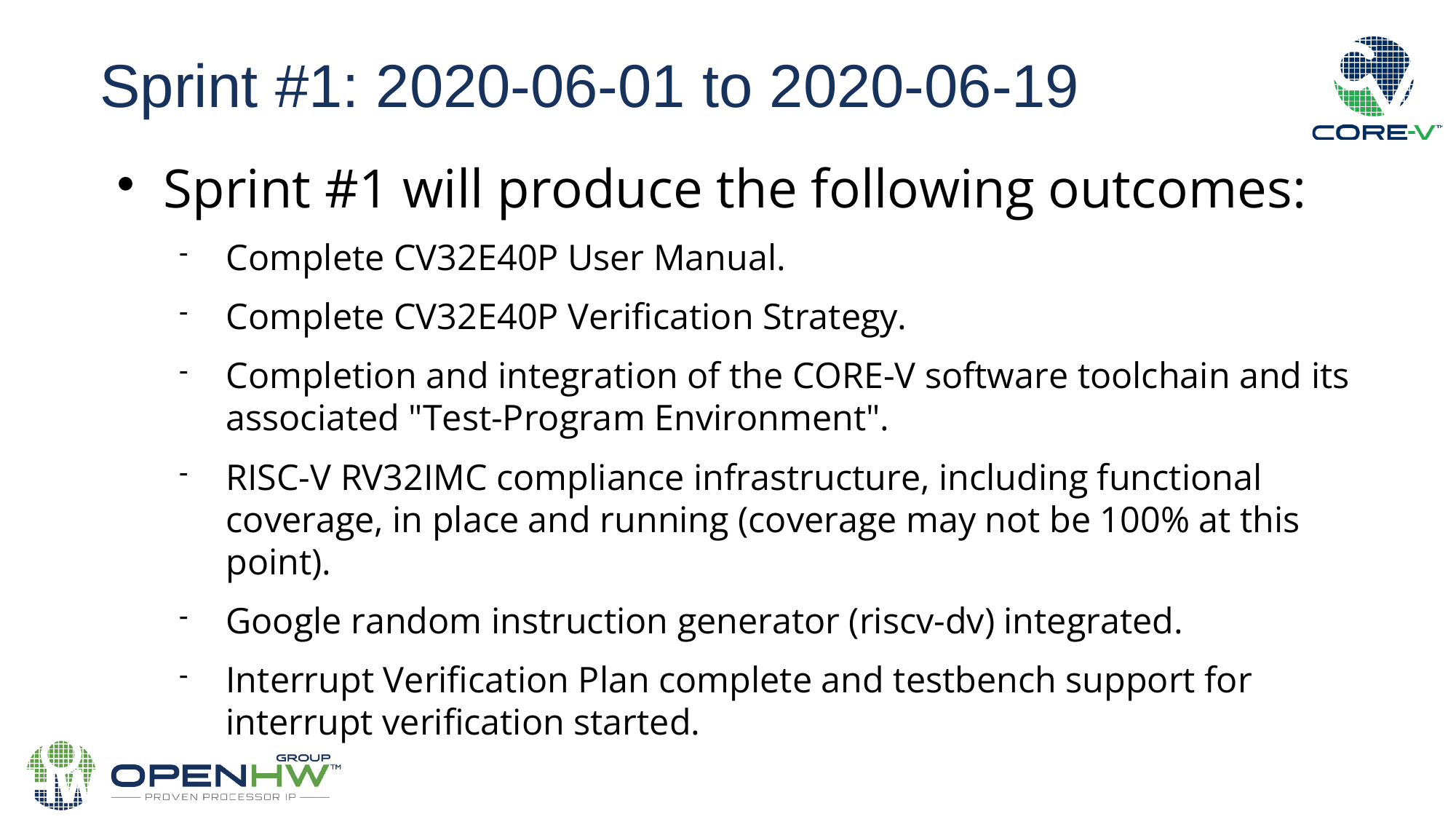

Sprint #1: 2020-06-01 to 2020-06-19
Sprint #1 will produce the following outcomes:
Complete CV32E40P User Manual.
Complete CV32E40P Verification Strategy.
Completion and integration of the CORE-V software toolchain and its associated "Test-Program Environment".
RISC-V RV32IMC compliance infrastructure, including functional coverage, in place and running (coverage may not be 100% at this point).
Google random instruction generator (riscv-dv) integrated.
Interrupt Verification Plan complete and testbench support for interrupt verification started.